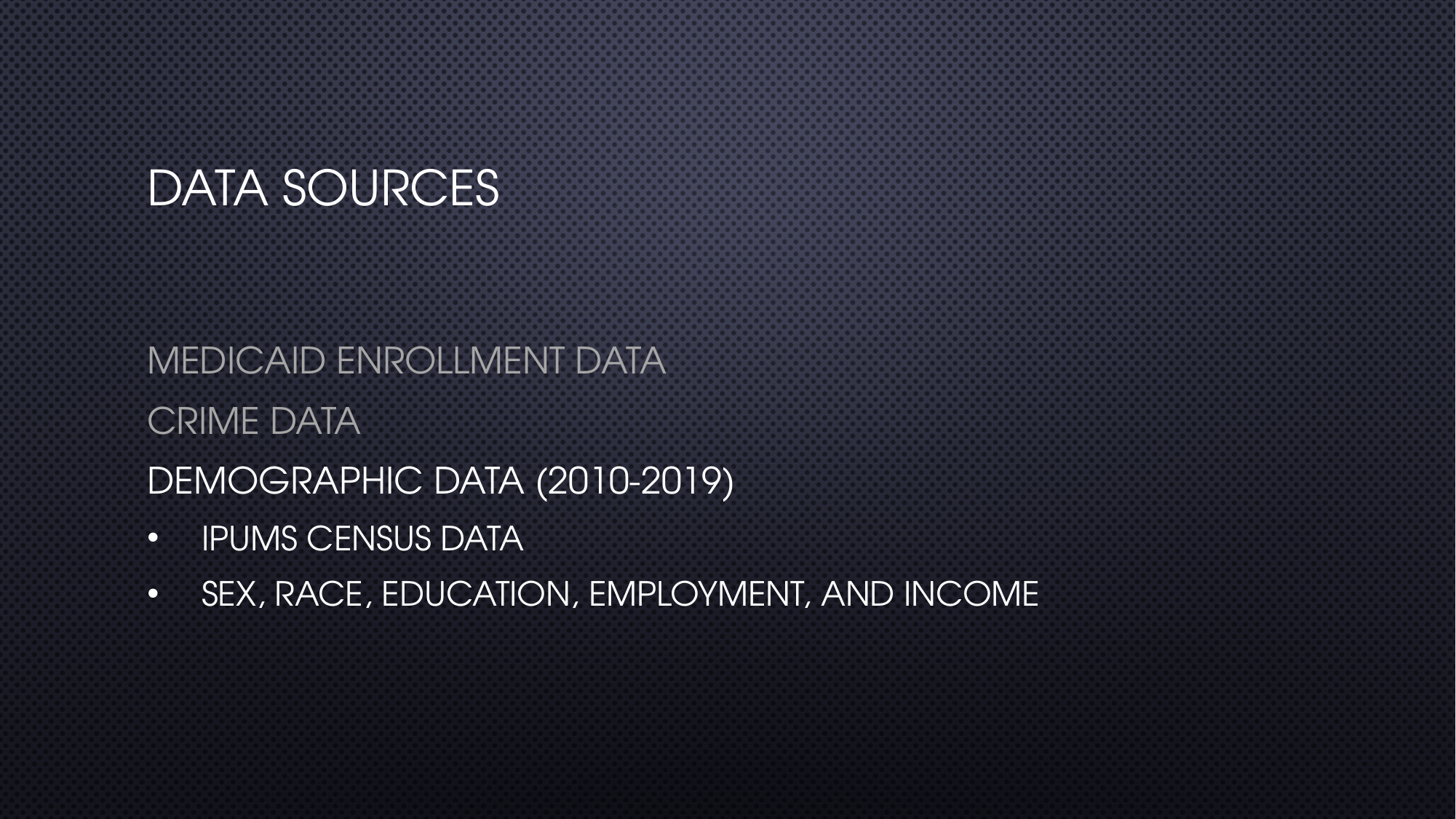

# Data Sources
Medicaid Enrollment Data
Crime Data
Demographic Data (2010-2019)
IPUMS Census data
Sex, race, education, employment, and income